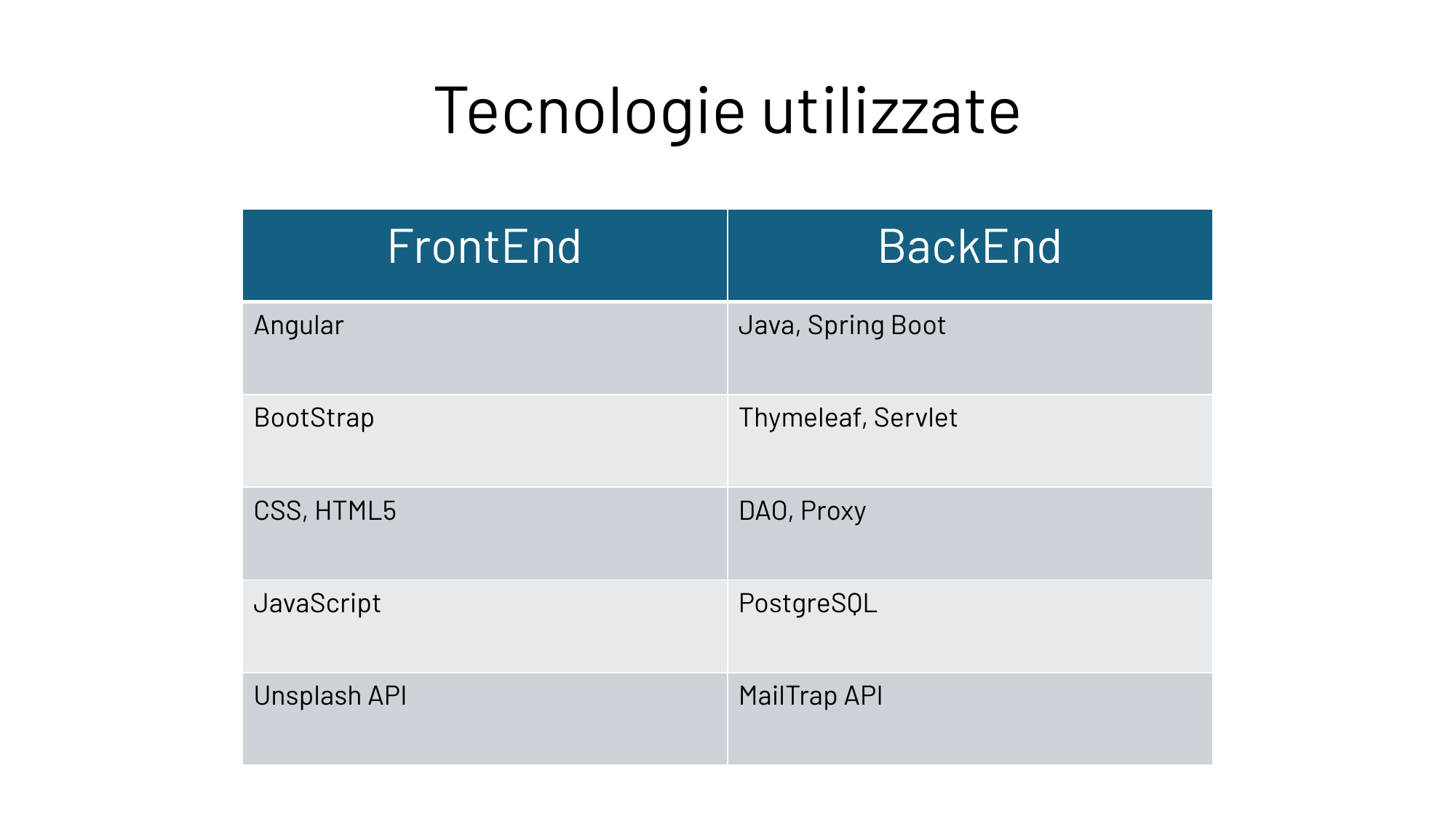

# Tecnologie utilizzate
| FrontEnd | BackEnd |
| --- | --- |
| Angular | Java, Spring Boot |
| BootStrap | Thymeleaf, Servlet |
| CSS, HTML5 | DAO, Proxy |
| JavaScript | PostgreSQL |
| Unsplash API | MailTrap API |